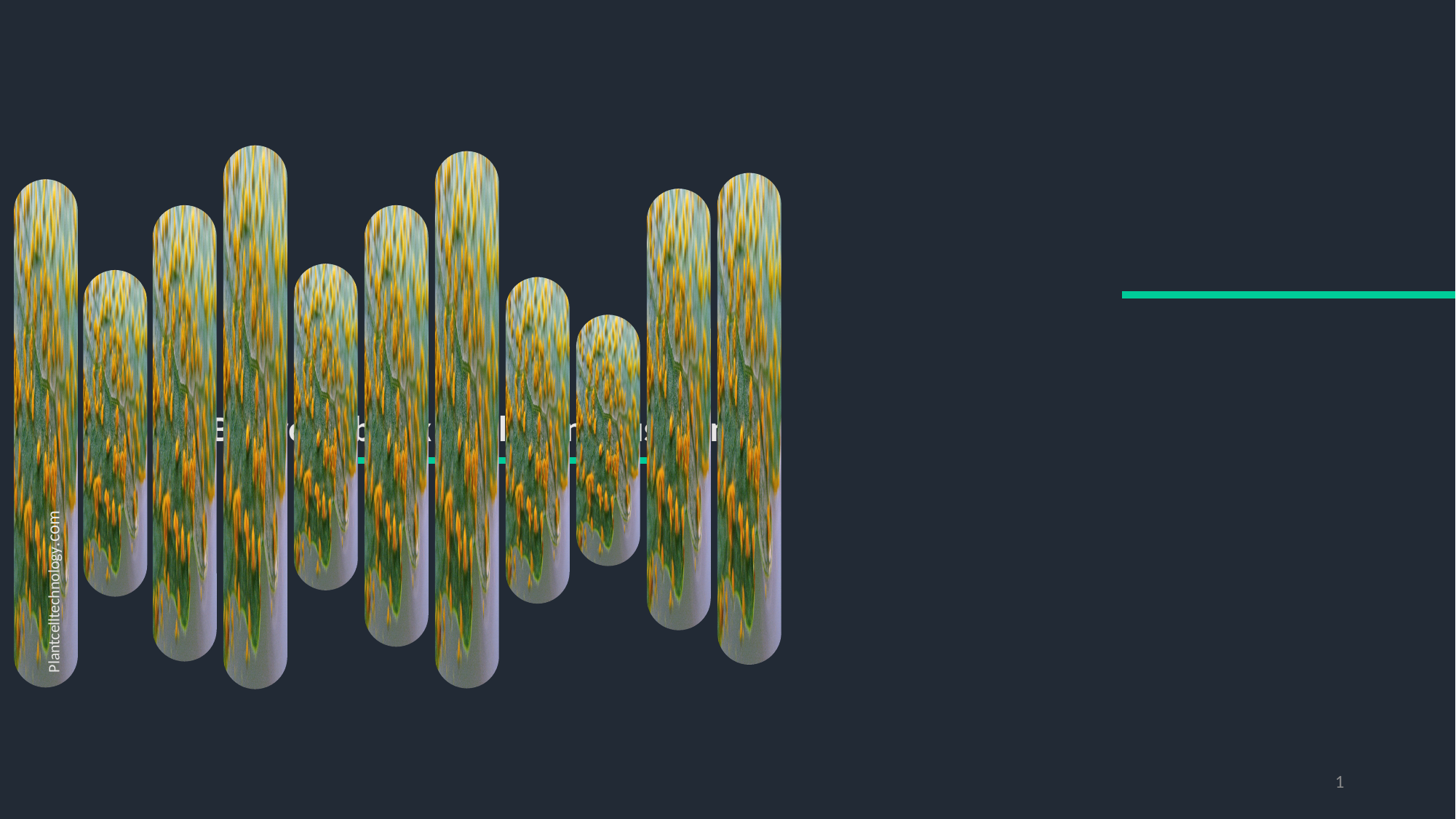

Genetic control of resistance in the interaction
Between black poplar and rust fungus
Plantcelltechnology.com
Firza Riany
Master of Science in Agriculture and Forestry
University of Eastern Finland and AgroParisTech
1